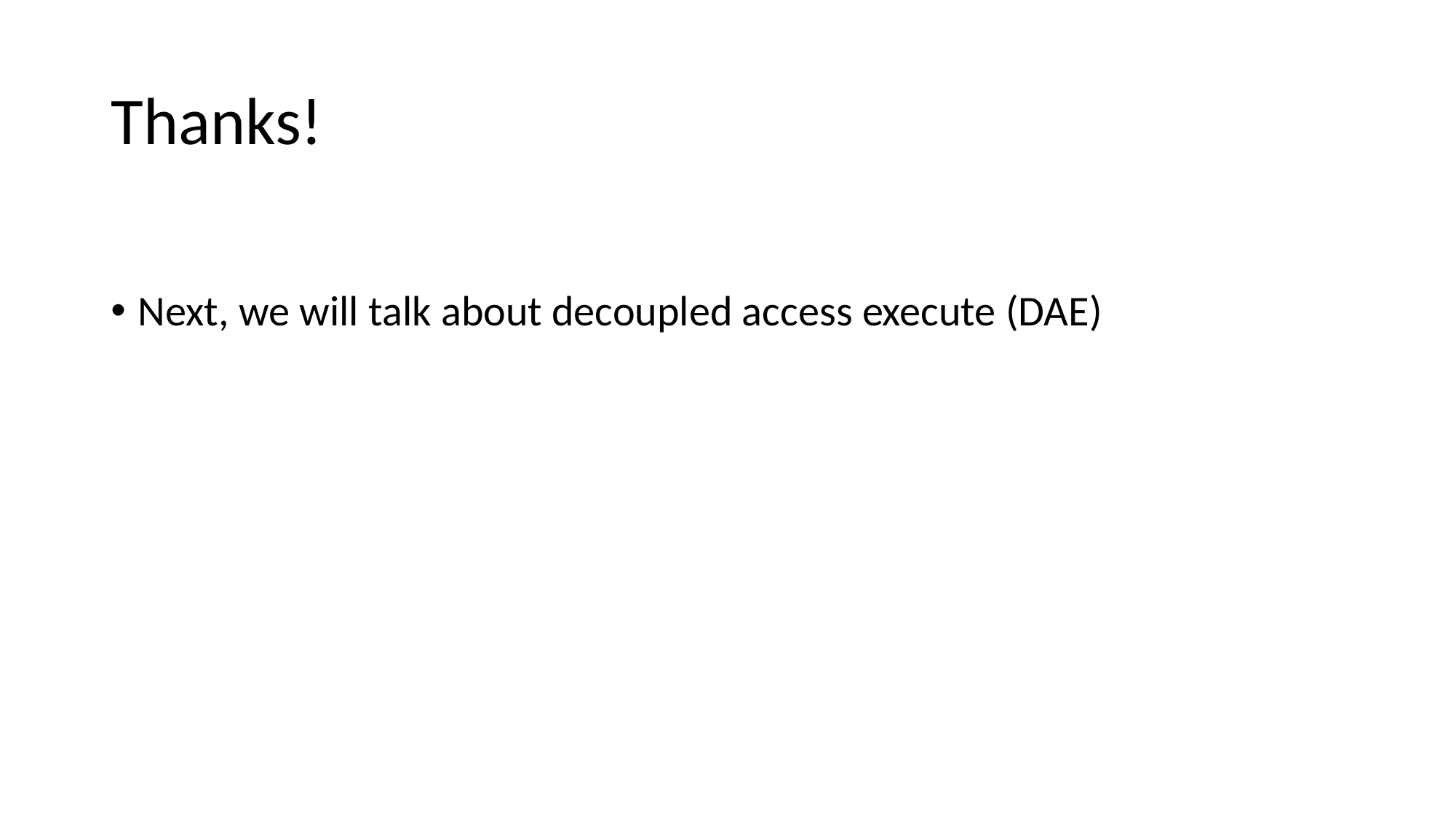

# Thanks!

Next, we will talk about decoupled access execute (DAE)